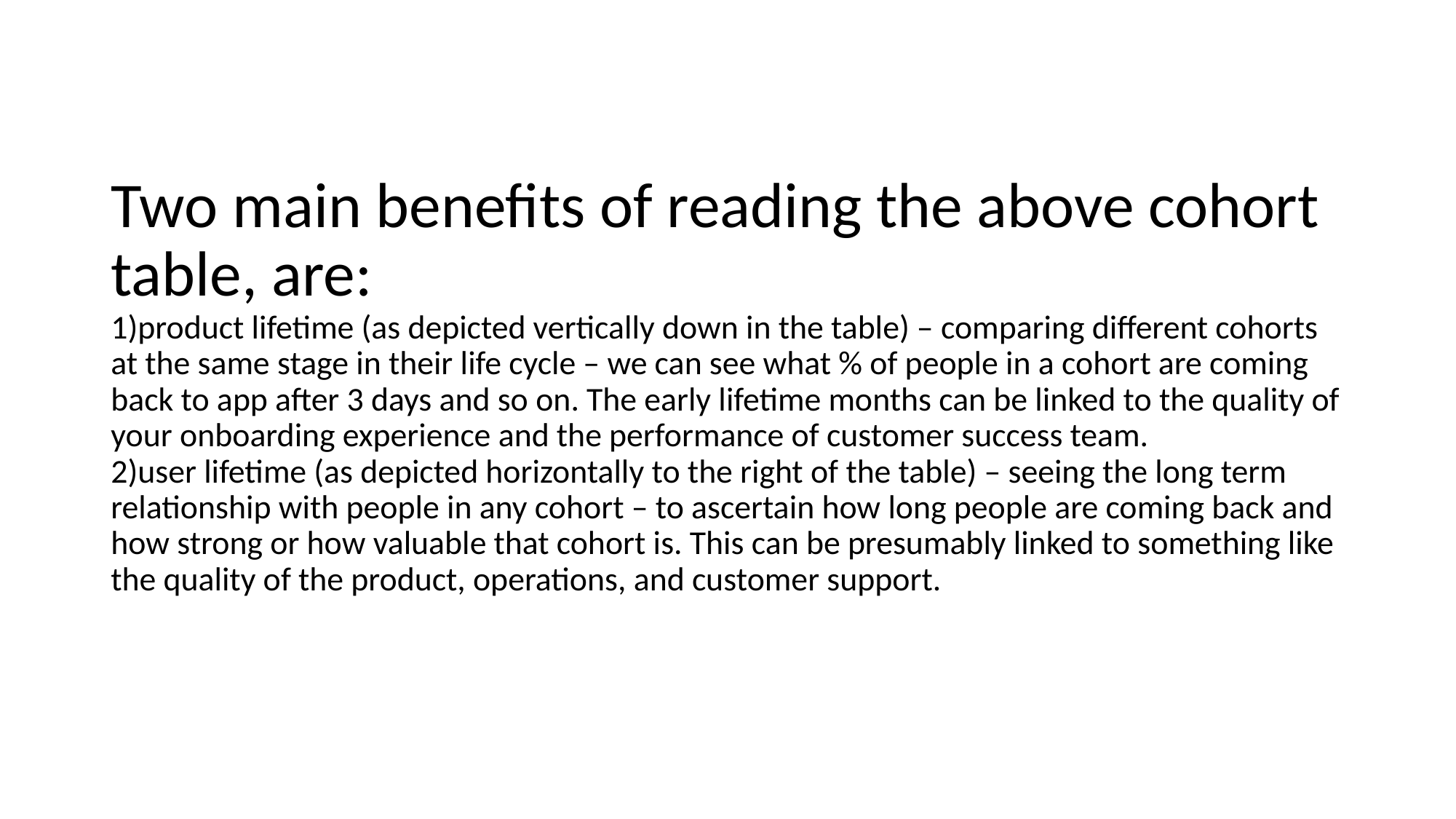

# Two main benefits of reading the above cohort table, are: 1)product lifetime (as depicted vertically down in the table) – comparing different cohorts at the same stage in their life cycle – we can see what % of people in a cohort are coming back to app after 3 days and so on. The early lifetime months can be linked to the quality of your onboarding experience and the performance of customer success team. 2)user lifetime (as depicted horizontally to the right of the table) – seeing the long term relationship with people in any cohort – to ascertain how long people are coming back and how strong or how valuable that cohort is. This can be presumably linked to something like the quality of the product, operations, and customer support.